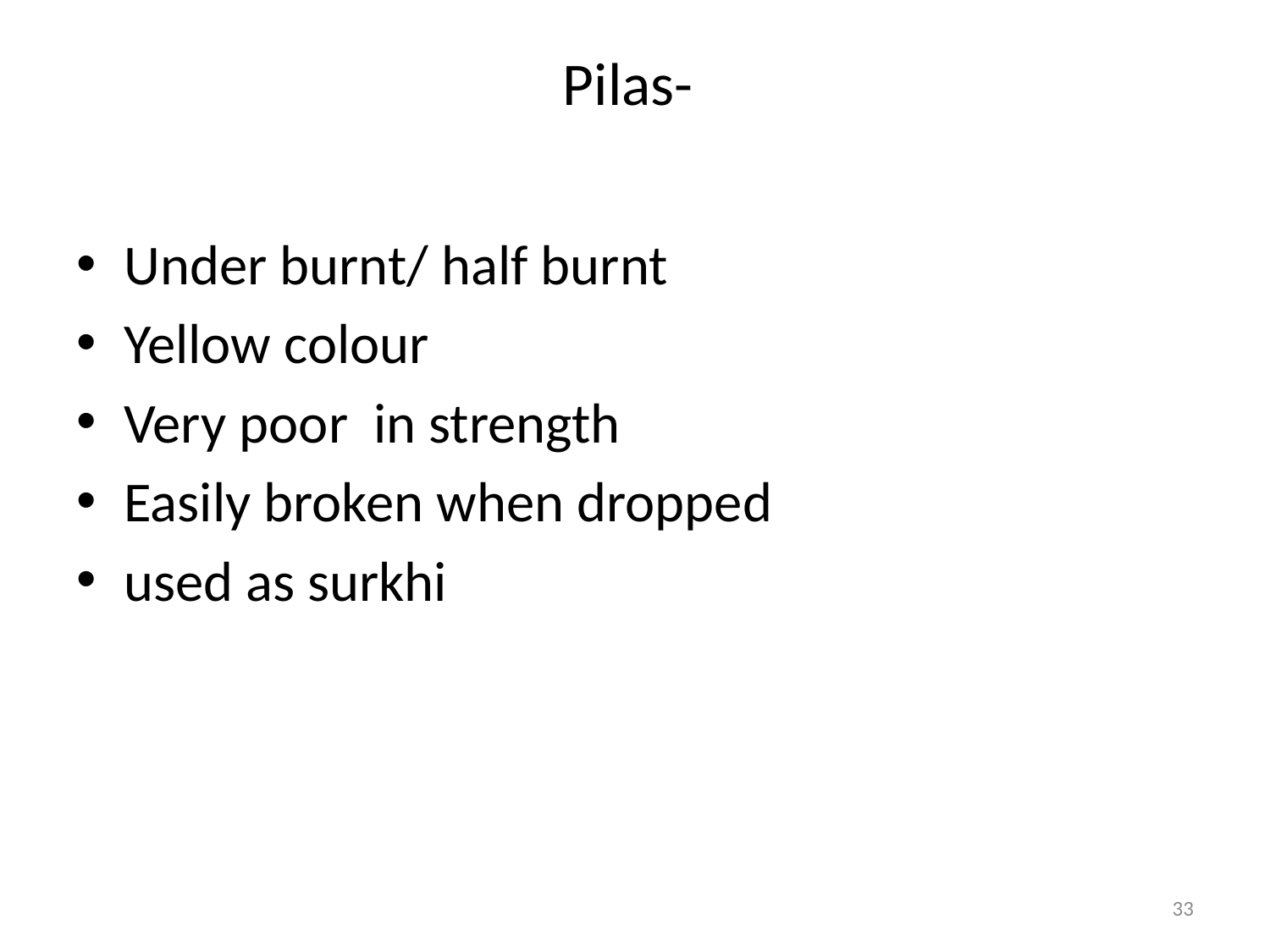

# Pilas-
Under burnt/ half burnt
Yellow colour
Very poor  in strength
Easily broken when dropped
used as surkhi

33